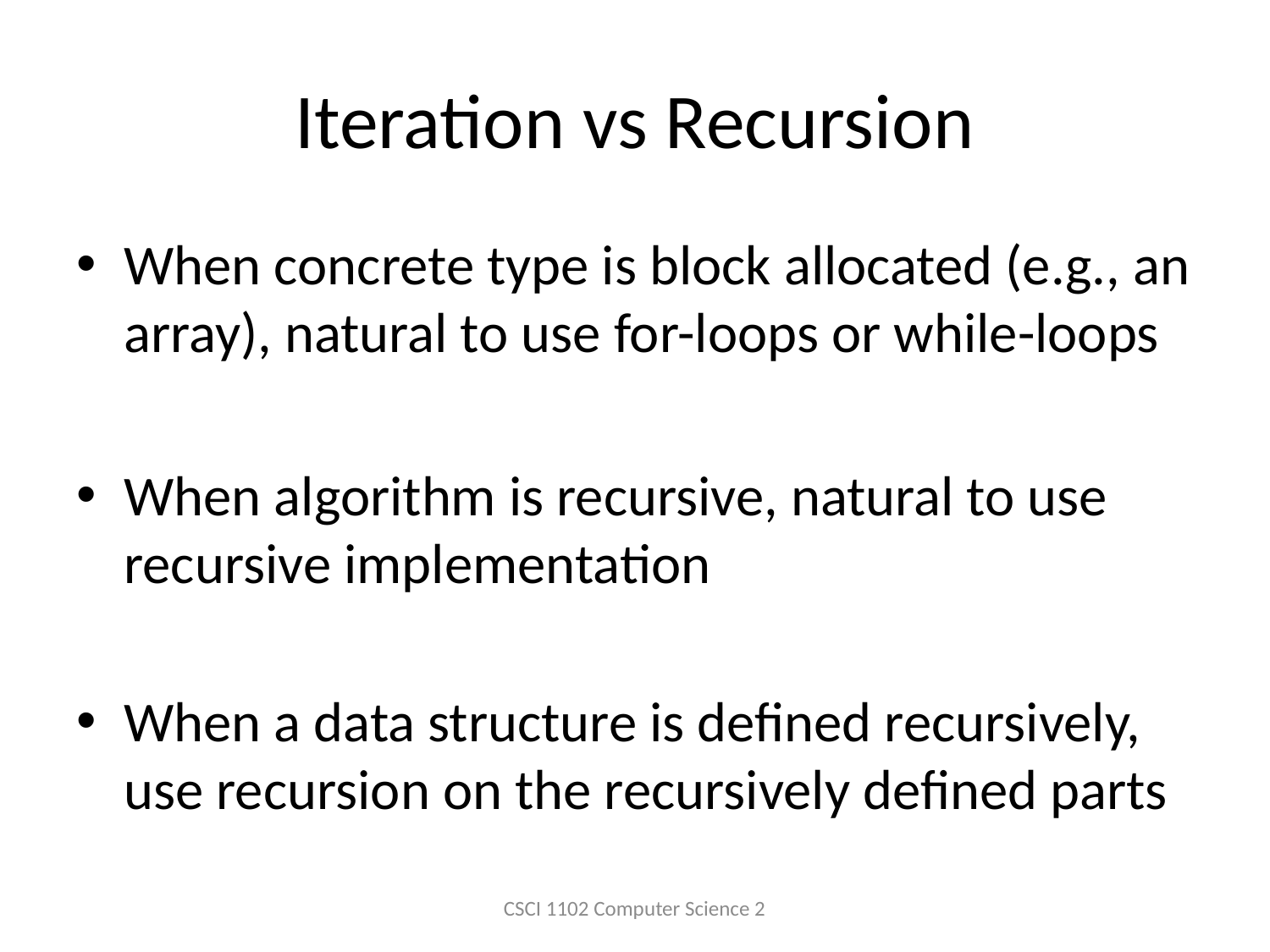

# Iteration vs Recursion
When concrete type is block allocated (e.g., an array), natural to use for-loops or while-loops

When algorithm is recursive, natural to use recursive implementation

When a data structure is defined recursively, use recursion on the recursively defined parts

CSCI 1102 Computer Science 2